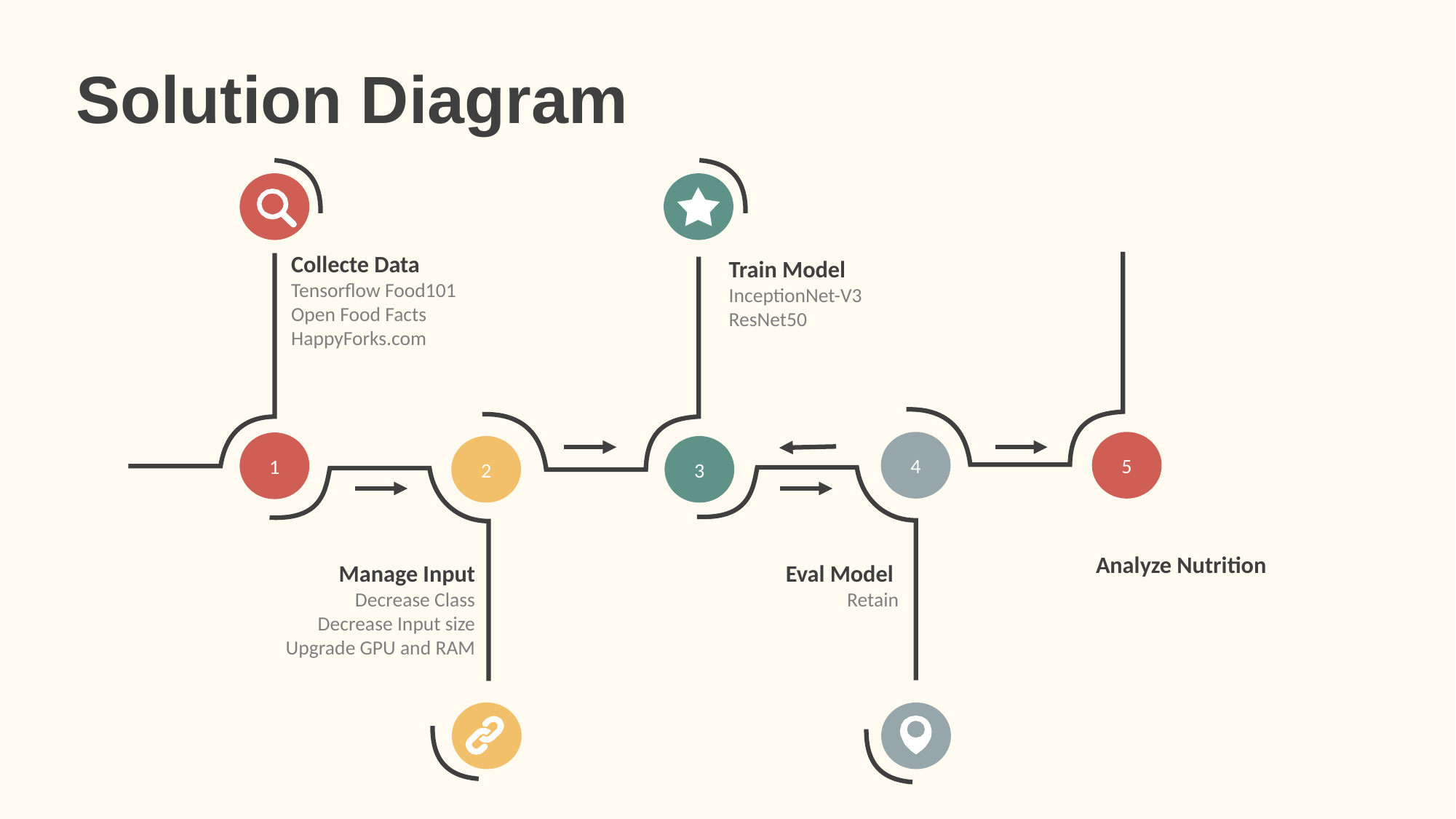

Solution Diagram

Collecte Data
Tensorflow Food101
Open Food Facts
HappyForks.com
Train Model
InceptionNet-V3
ResNet50

4
5
1
2
3

 Analyze Nutrition

Manage Input
Decrease Class
Decrease Input size
Upgrade GPU and RAM
 Eval Model
Retain